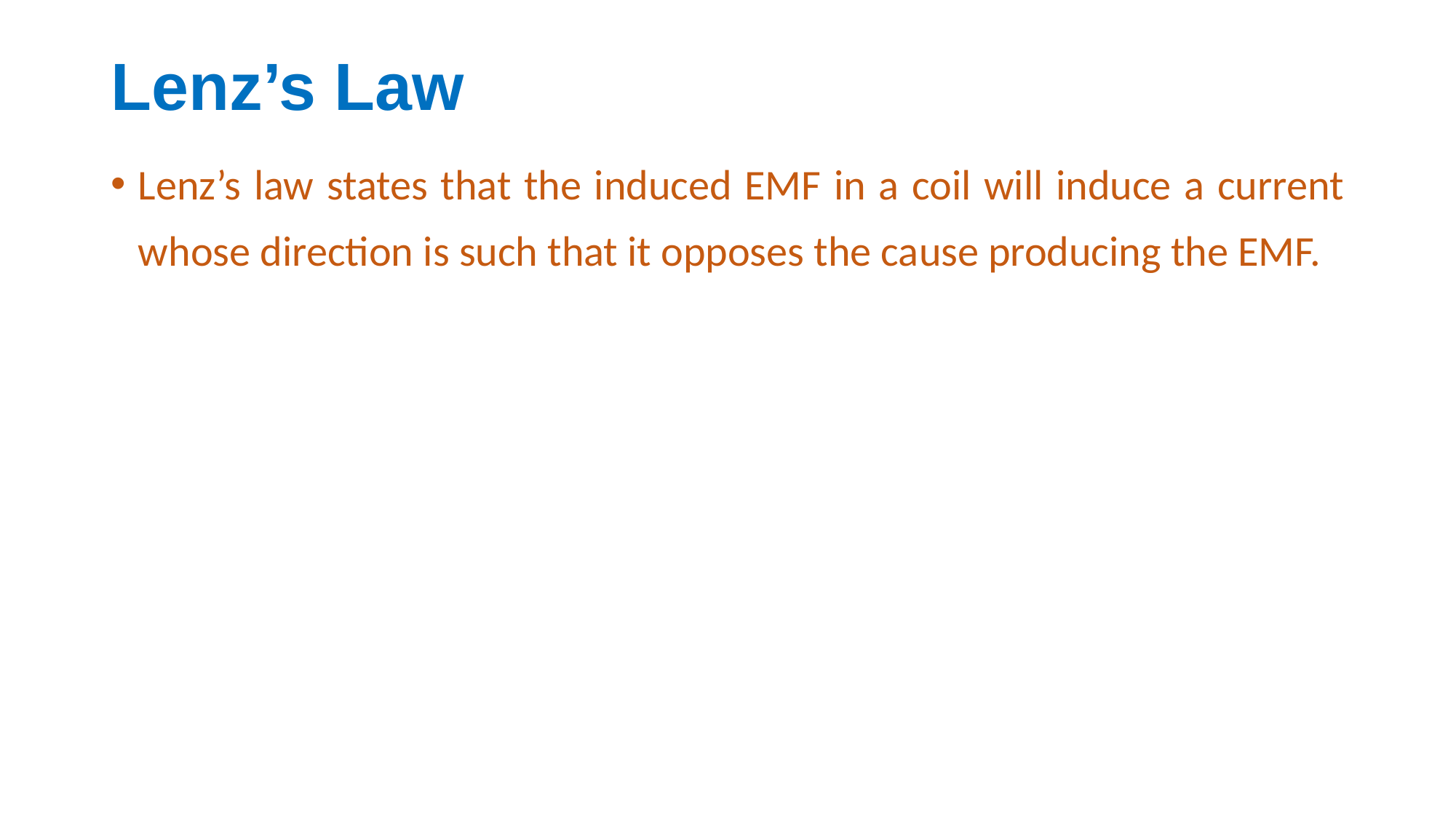

# Lenz’s Law
Lenz’s law states that the induced EMF in a coil will induce a current whose direction is such that it opposes the cause producing the EMF.